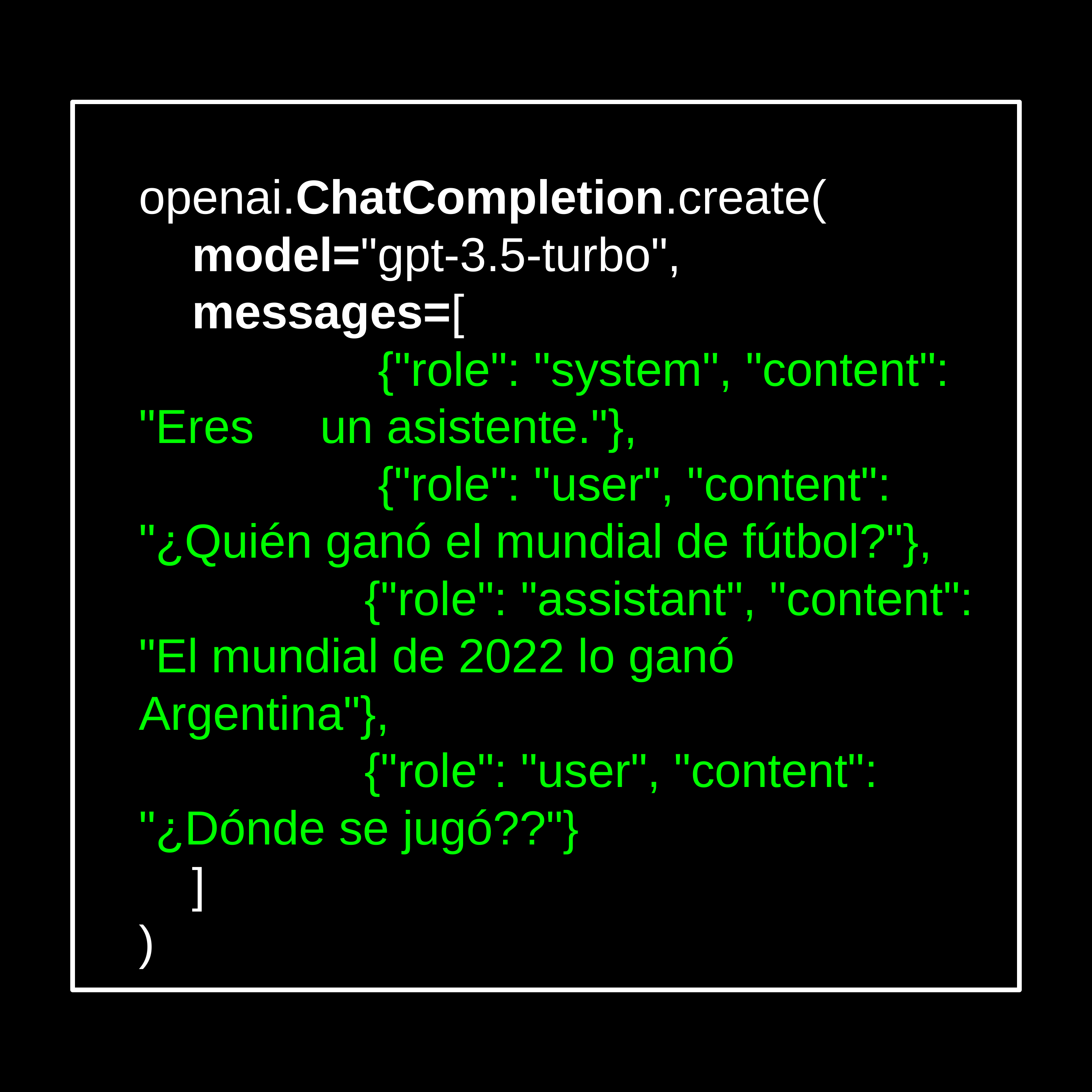

openai.ChatCompletion.create(
    model="gpt-3.5-turbo",
    messages=[
                  {"role": "system", "content": "Eres     un asistente."},
                  {"role": "user", "content": "¿Quién ganó el mundial de fútbol?"},
                 {"role": "assistant", "content": "El mundial de 2022 lo ganó Argentina"},
                 {"role": "user", "content": "¿Dónde se jugó??"}
    ]
)